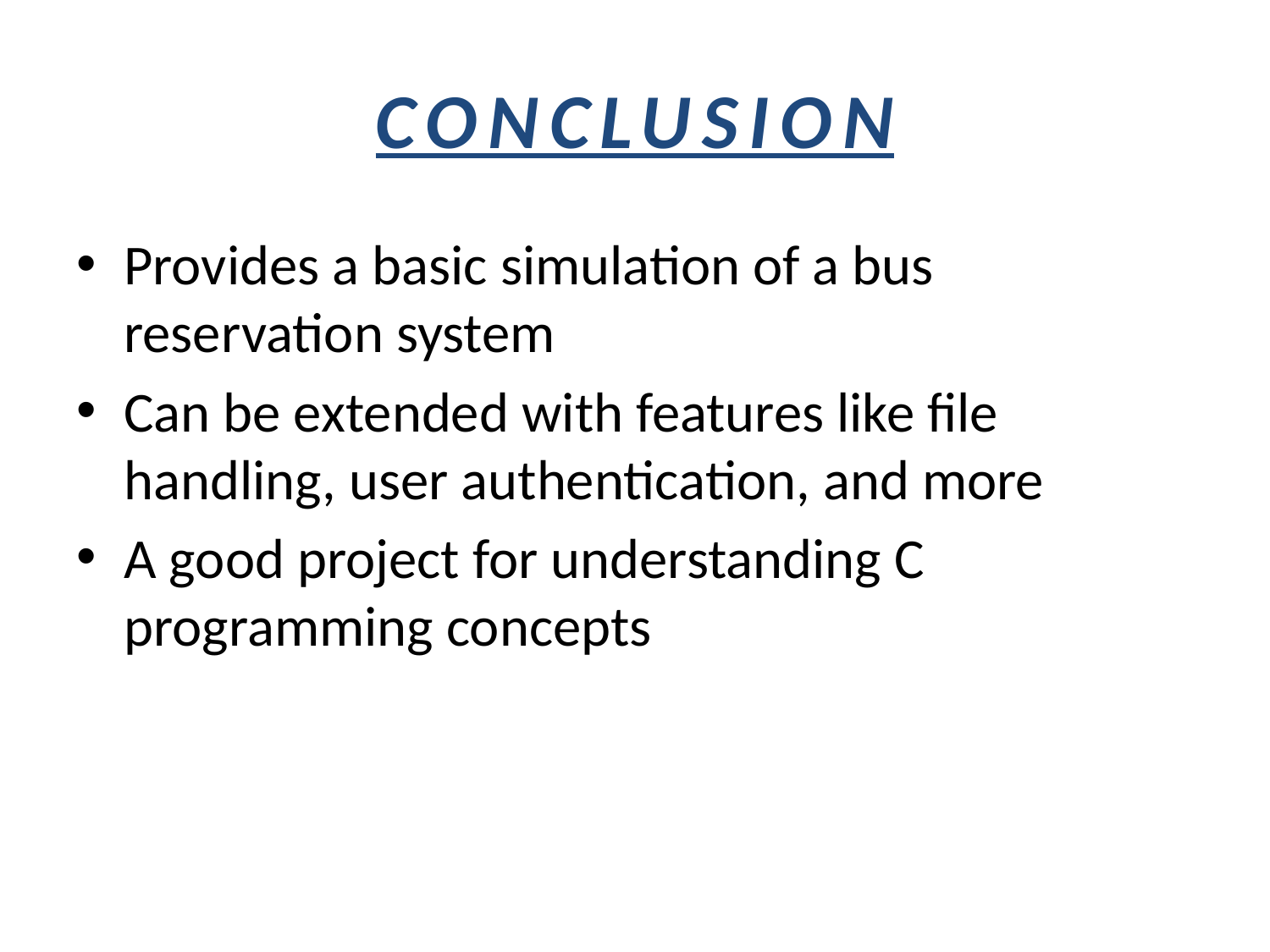

# CONCLUSION
Provides a basic simulation of a bus reservation system
Can be extended with features like file handling, user authentication, and more
A good project for understanding C programming concepts